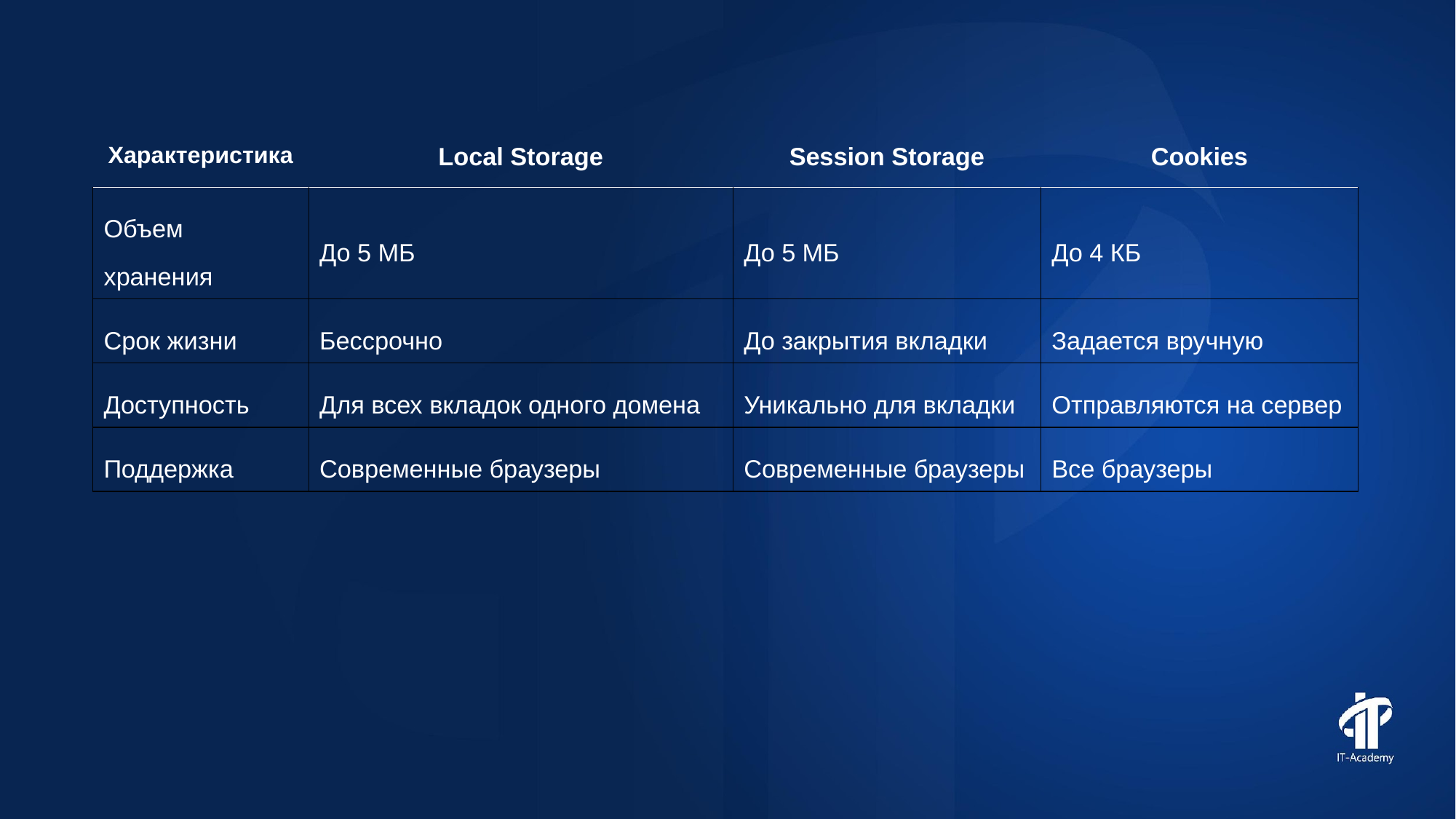

| Характеристика | Local Storage | Session Storage | Cookies |
| --- | --- | --- | --- |
| Объем хранения | До 5 МБ | До 5 МБ | До 4 КБ |
| Срок жизни | Бессрочно | До закрытия вкладки | Задается вручную |
| Доступность | Для всех вкладок одного домена | Уникально для вкладки | Отправляются на сервер |
| Поддержка | Современные браузеры | Современные браузеры | Все браузеры |